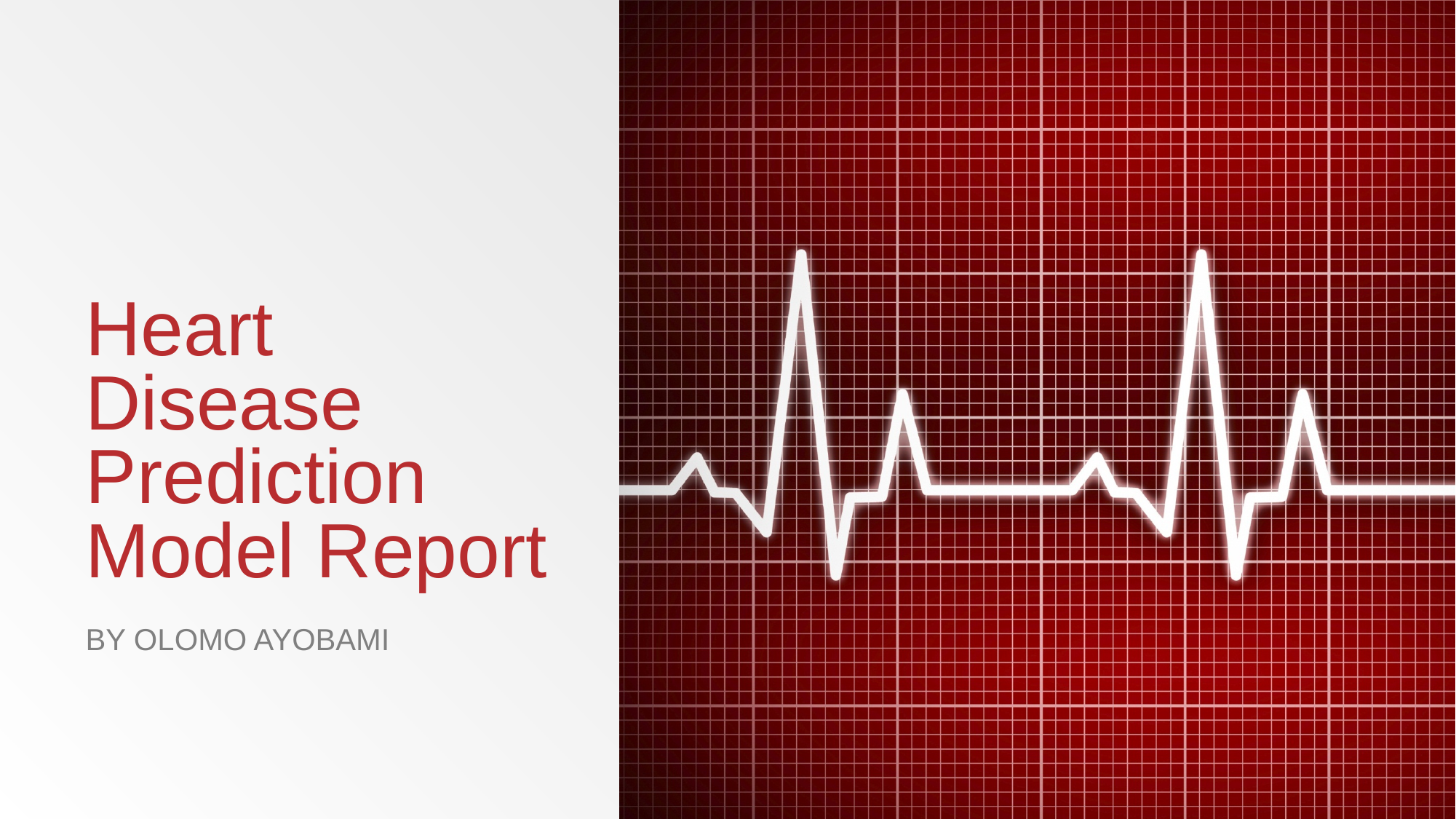

# Heart Disease Prediction Model Report
By OLOMO AYOBAMI